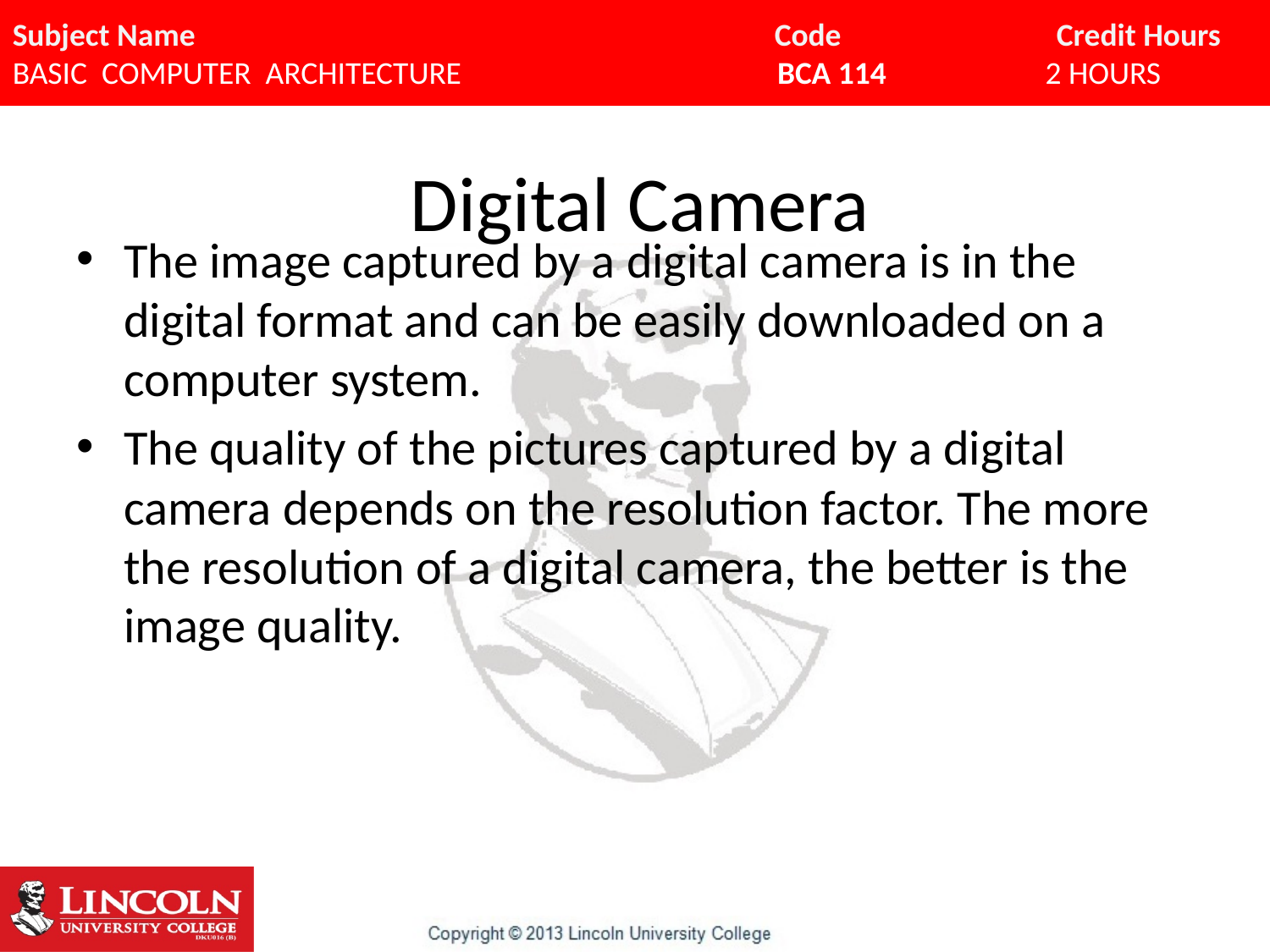

# Digital Camera
The image captured by a digital camera is in the digital format and can be easily downloaded on a computer system.
The quality of the pictures captured by a digital camera depends on the resolution factor. The more the resolution of a digital camera, the better is the image quality.